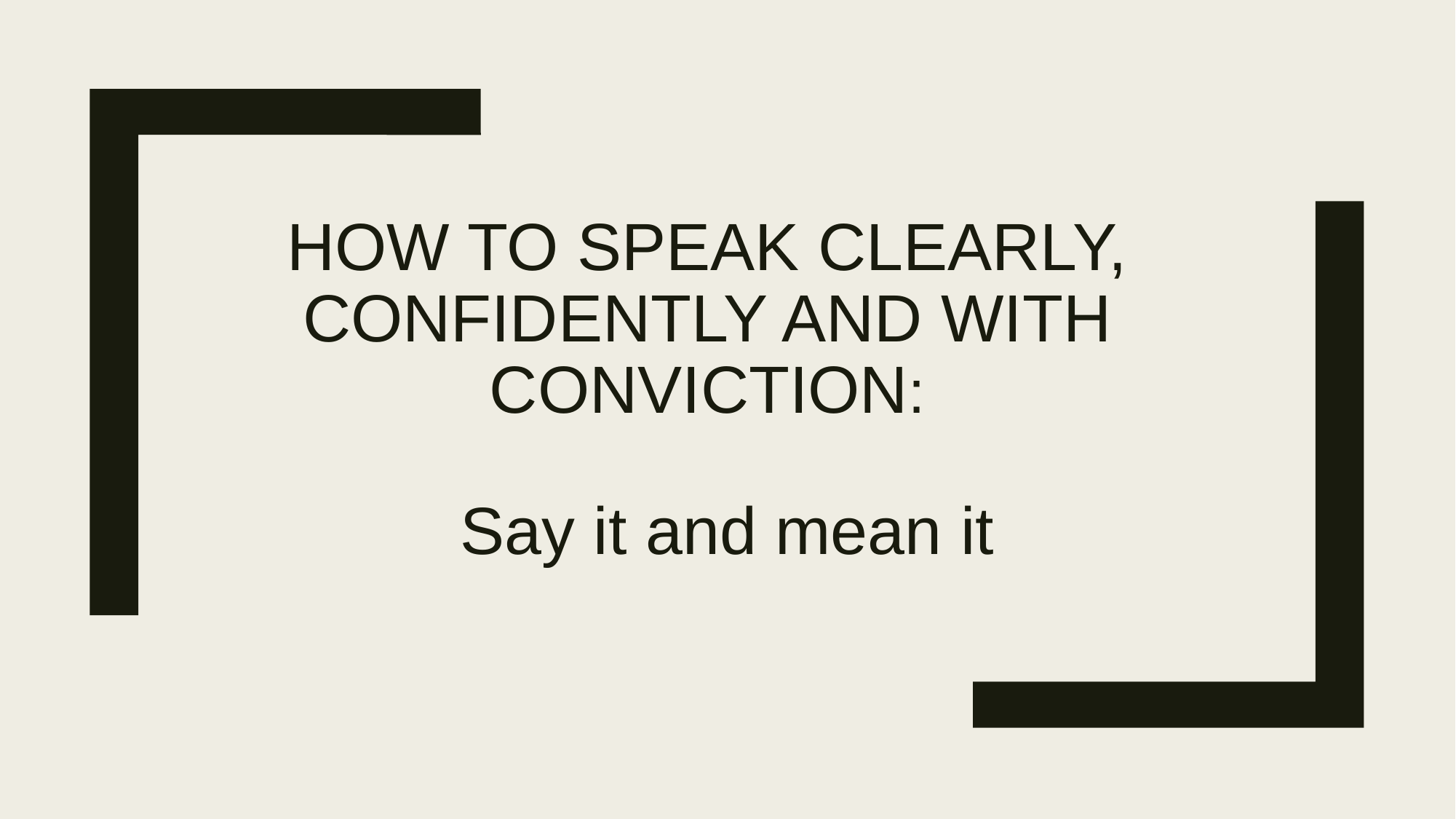

# HOW TO SPEAK CLEARLY, CONFIDENTLY AND WITH CONVICTION:
Say it and mean it